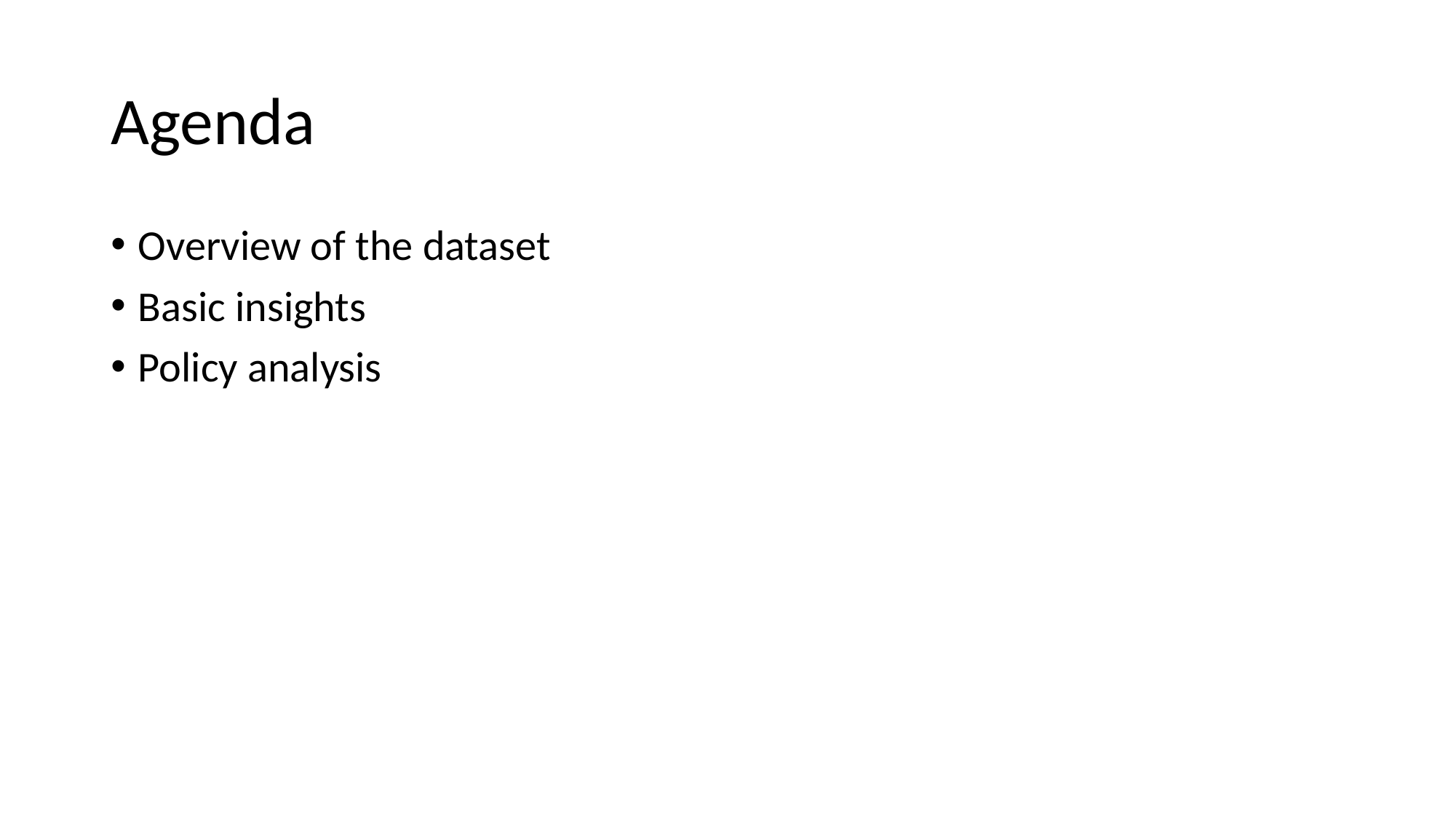

# Agenda
Overview of the dataset
Basic insights
Policy analysis